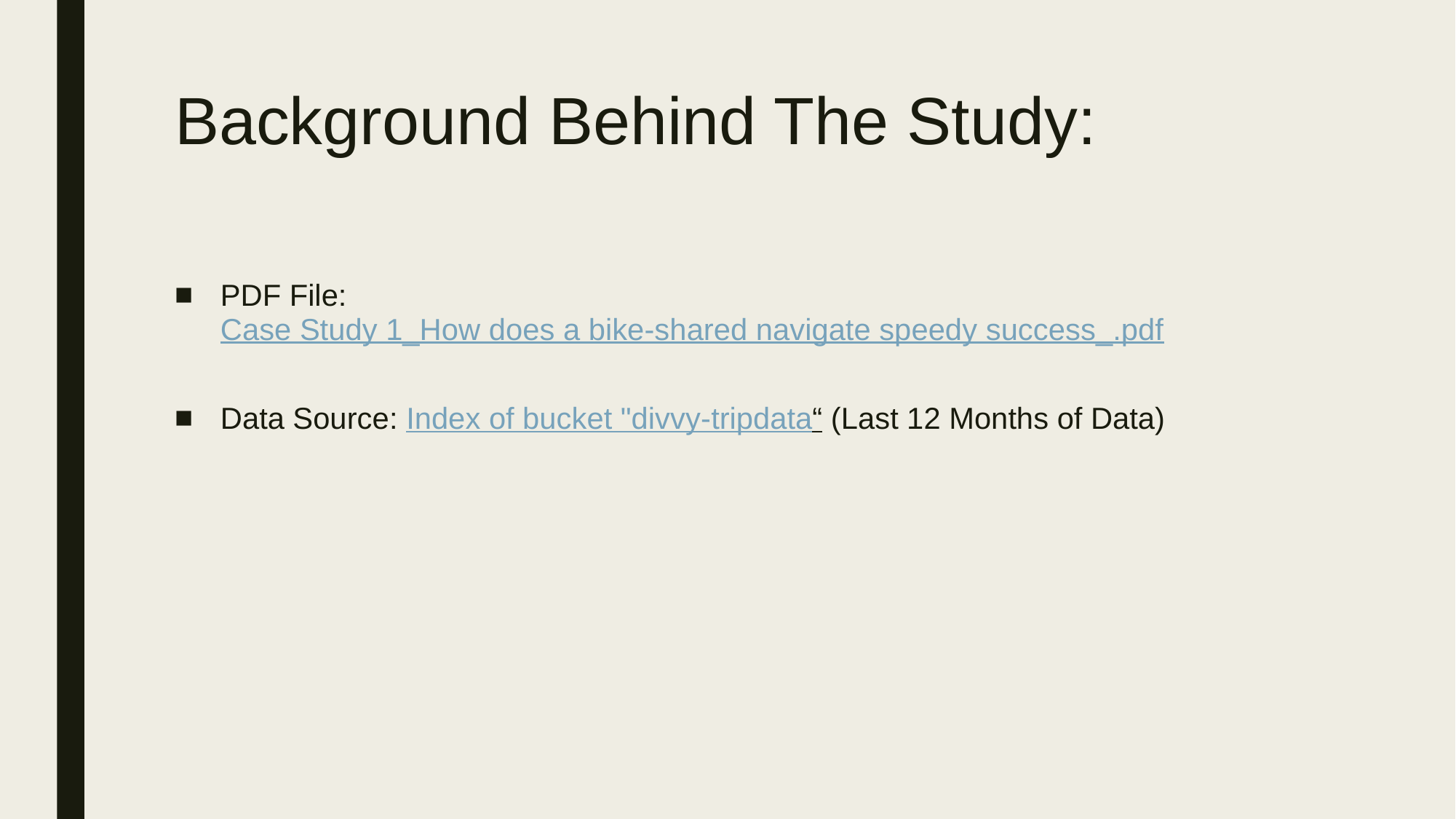

# Background Behind The Study:
PDF File: Case Study 1_How does a bike-shared navigate speedy success_.pdf
Data Source: Index of bucket "divvy-tripdata“ (Last 12 Months of Data)